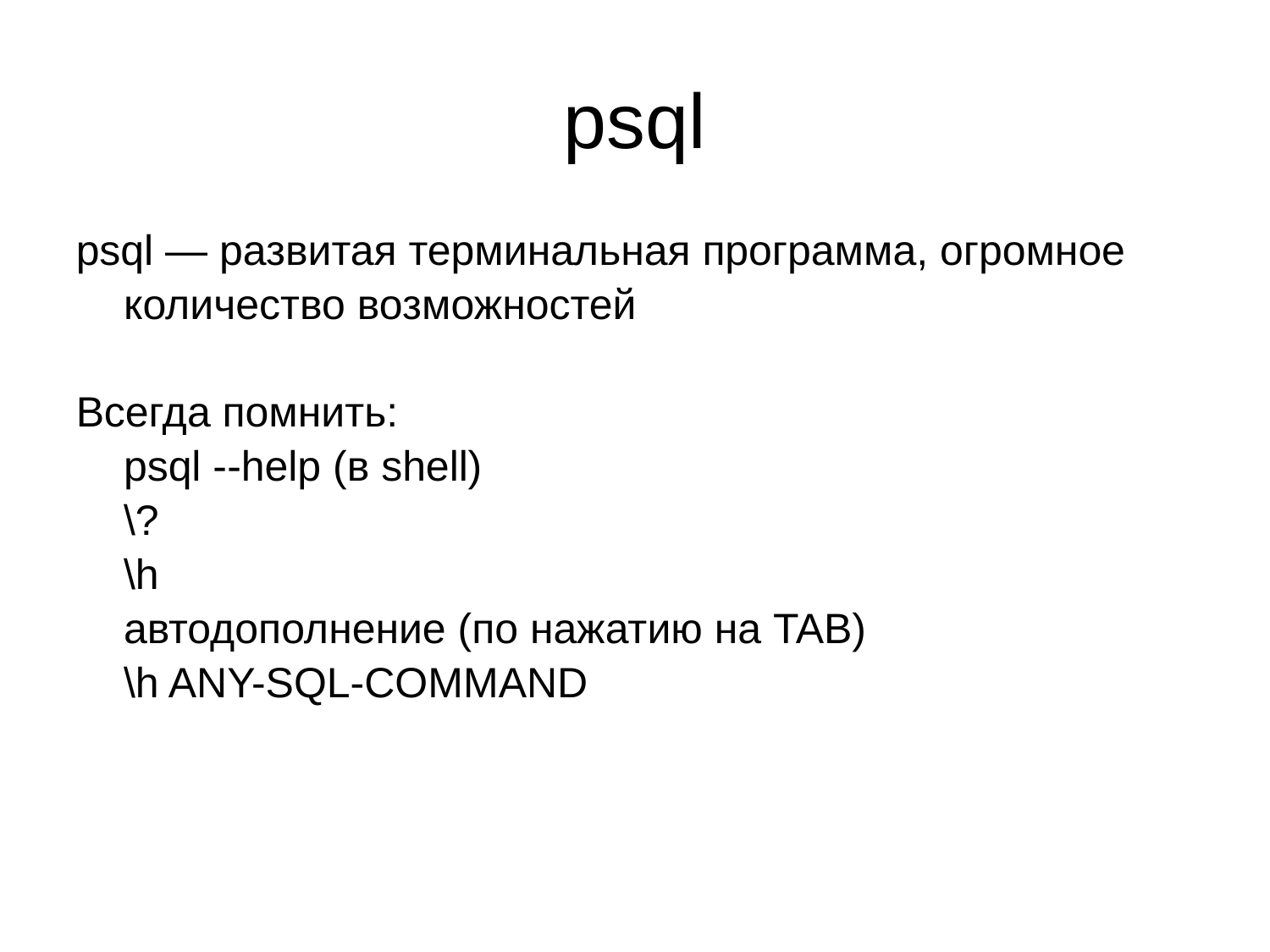

# psql
psql — развитая терминальная программа, огромное
	количество возможностей

Всегда помнить:
	psql --help (в shell)
	\?
	\h
	автодополнение (по нажатию на TAB)
	\h ANY-SQL-COMMAND